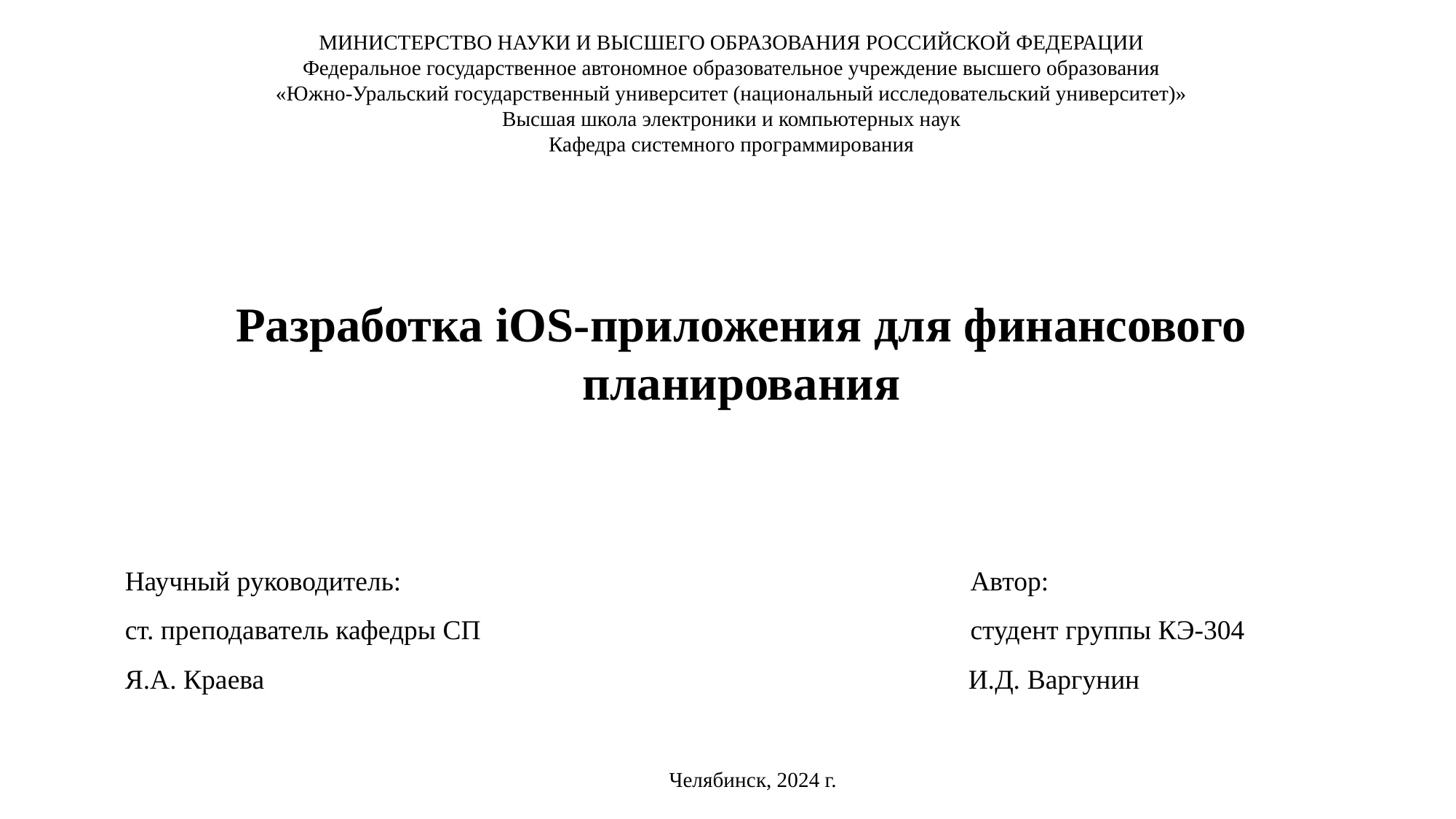

МИНИСТЕРСТВО НАУКИ И ВЫСШЕГО ОБРАЗОВАНИЯ РОССИЙСКОЙ ФЕДЕРАЦИИ
Федеральное государственное автономное образовательное учреждение высшего образования
«Южно-Уральский государственный университет (национальный исследовательский университет)»
Высшая школа электроники и компьютерных наук
Кафедра системного программирования
Разработка iOS-приложения для финансового планирования
Научный руководитель:
ст. преподаватель кафедры СП Я.А. Краева
Автор:
студент группы КЭ-304
И.Д. Варгунин
Челябинск, 2024 г.